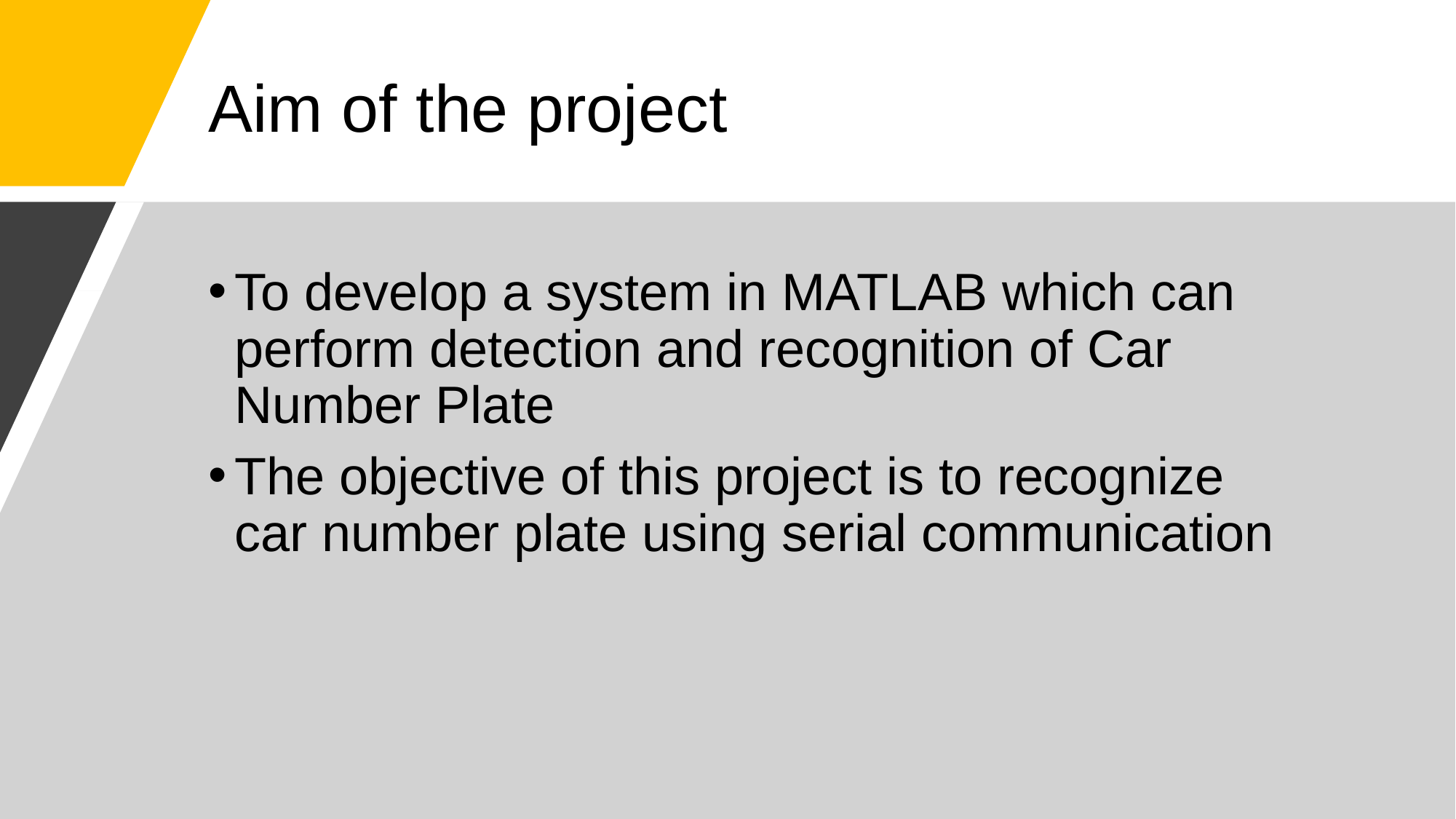

# Aim of the project

To develop a system in MATLAB which can perform detection and recognition of Car Number Plate
The objective of this project is to recognize car number plate using serial communication